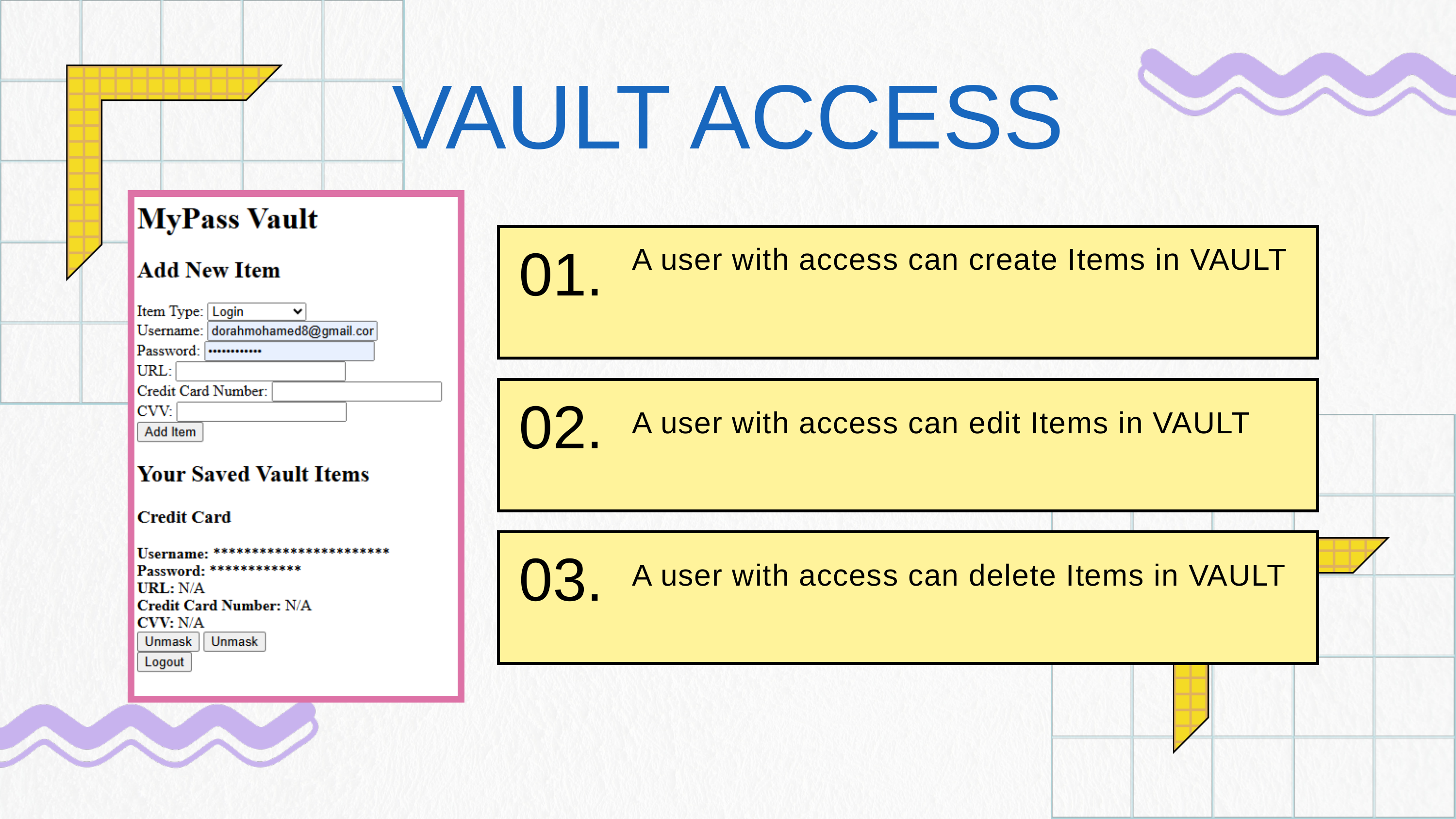

VAULT ACCESS

A user with access can create Items in VAULT
01.

A user with access can edit Items in VAULT
02.

A user with access can delete Items in VAULT
03.